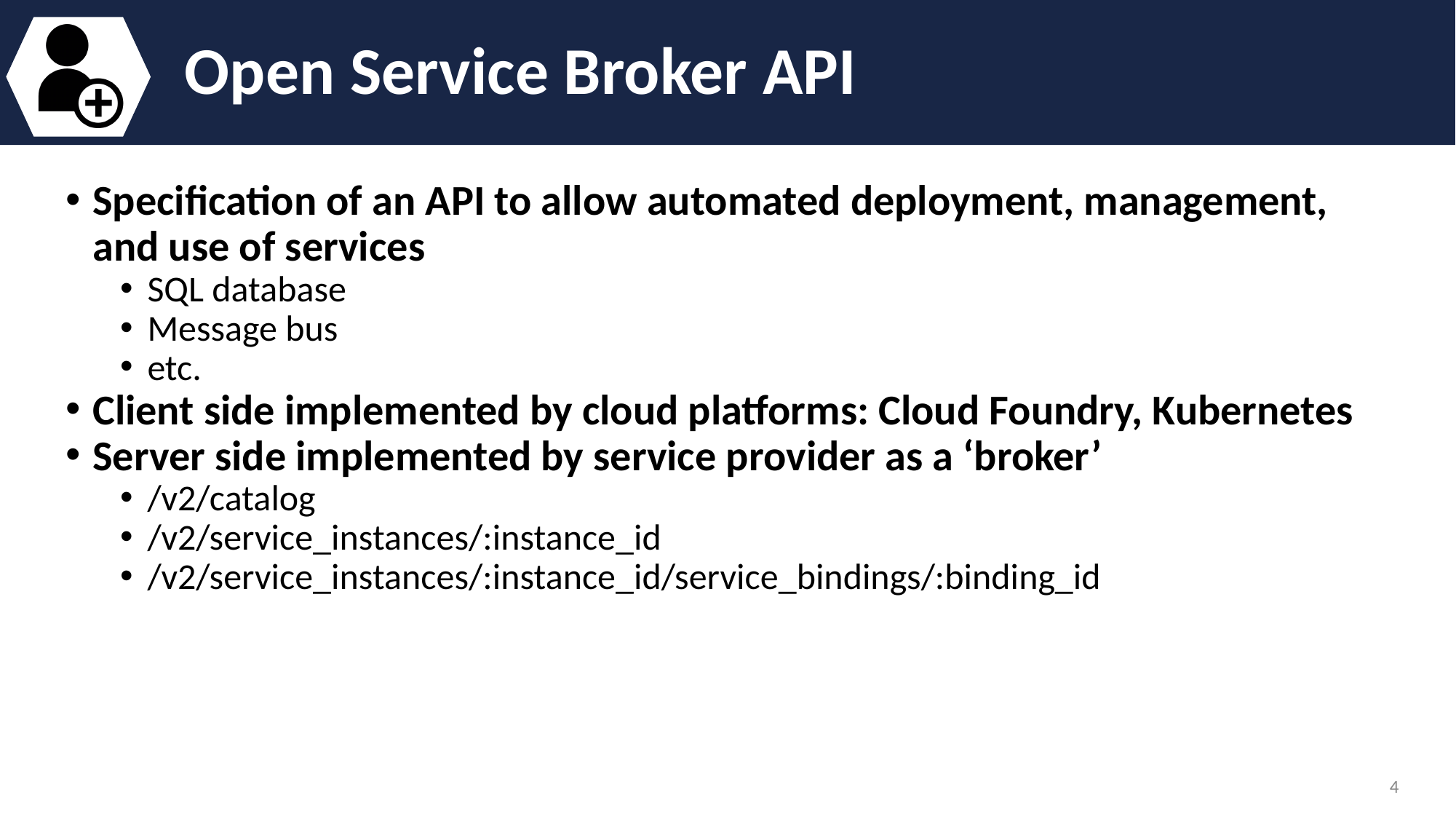

# Open Service Broker API
Specification of an API to allow automated deployment, management, and use of services
SQL database
Message bus
etc.
Client side implemented by cloud platforms: Cloud Foundry, Kubernetes
Server side implemented by service provider as a ‘broker’
/v2/catalog
/v2/service_instances/:instance_id
/v2/service_instances/:instance_id/service_bindings/:binding_id
4